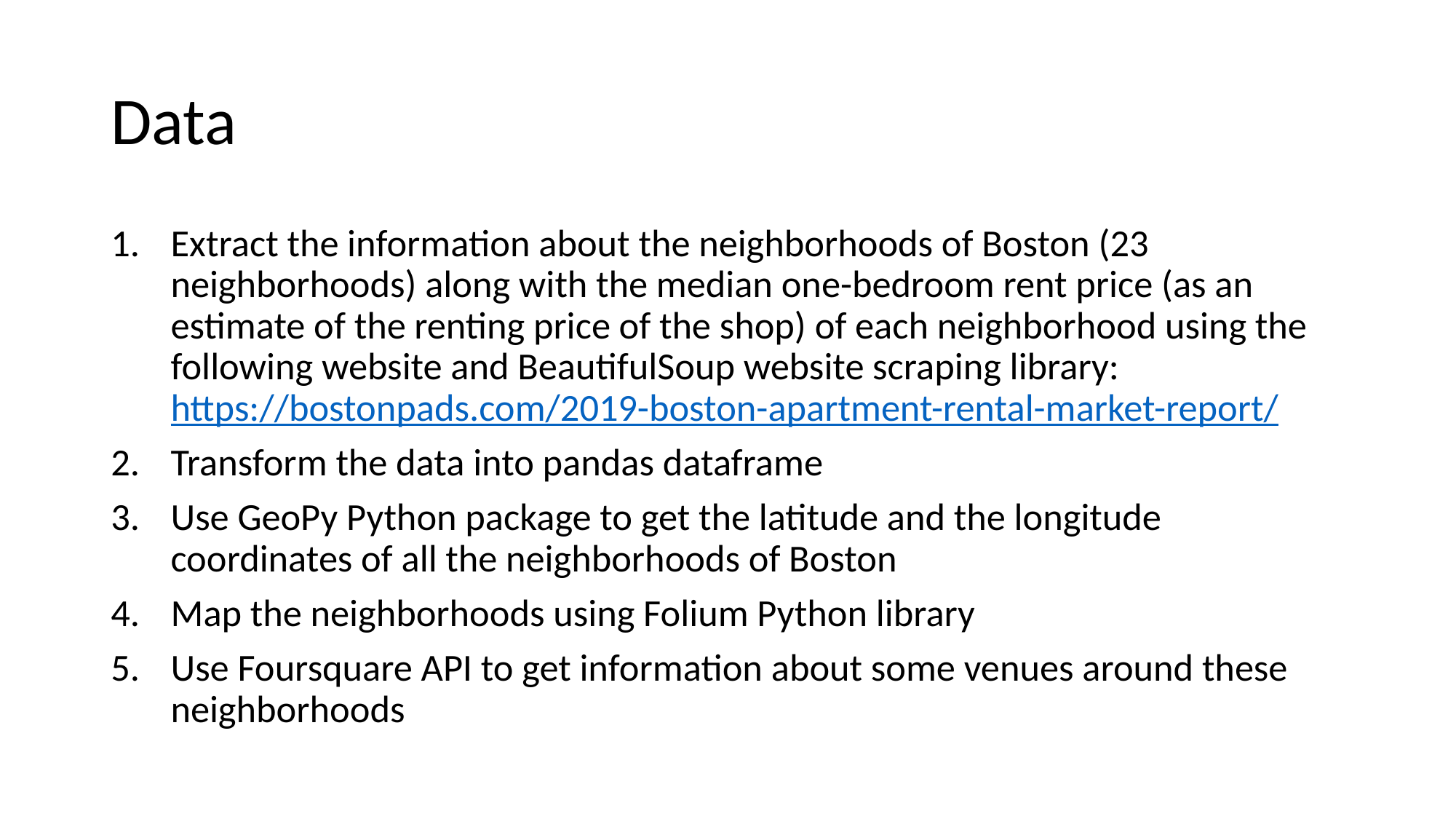

# Data
Extract the information about the neighborhoods of Boston (23 neighborhoods) along with the median one-bedroom rent price (as an estimate of the renting price of the shop) of each neighborhood using the following website and BeautifulSoup website scraping library: https://bostonpads.com/2019-boston-apartment-rental-market-report/
Transform the data into pandas dataframe
Use GeoPy Python package to get the latitude and the longitude coordinates of all the neighborhoods of Boston
Map the neighborhoods using Folium Python library
Use Foursquare API to get information about some venues around these neighborhoods